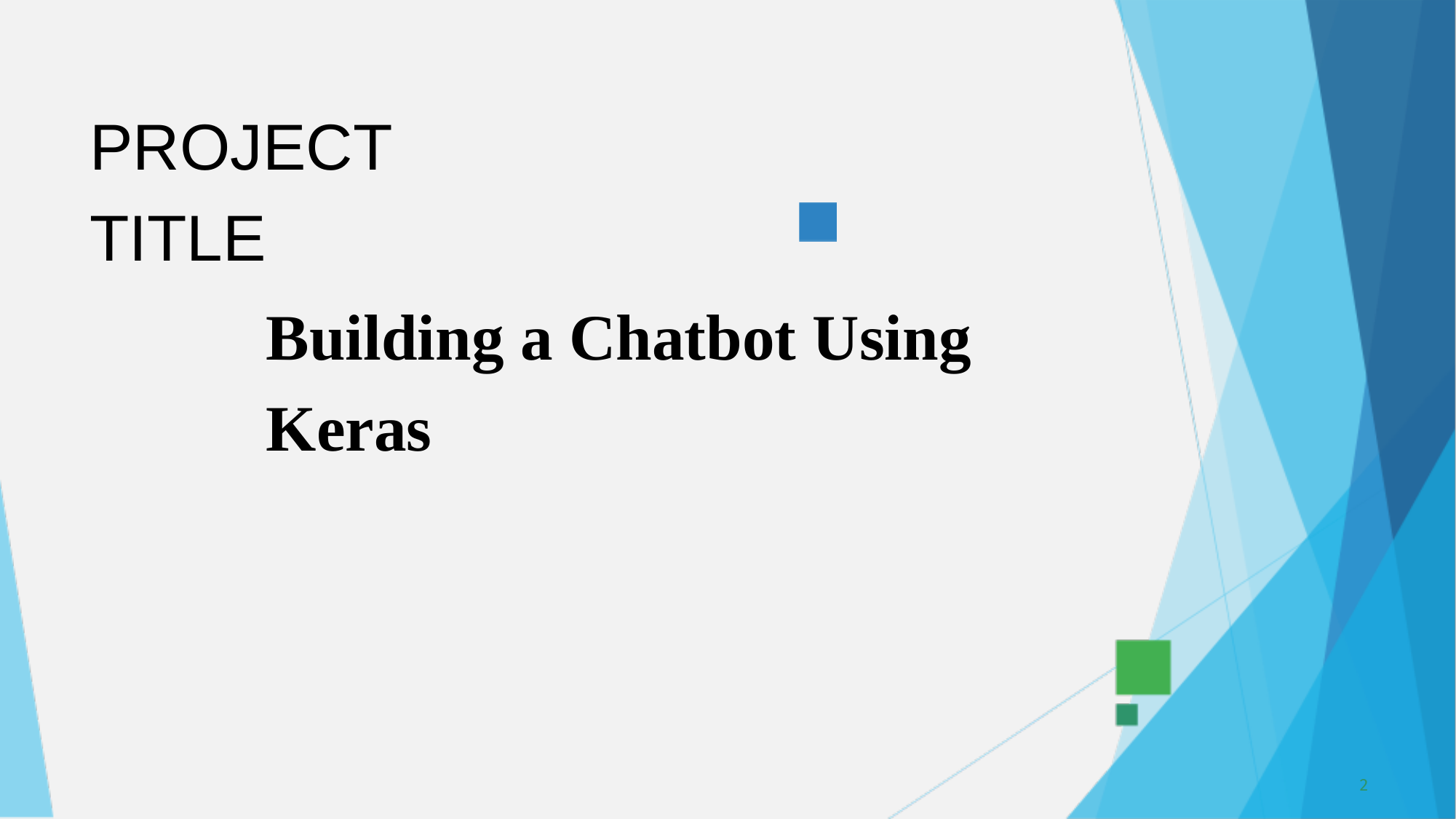

PROJECT TITLE

Building a Chatbot Using Keras

2